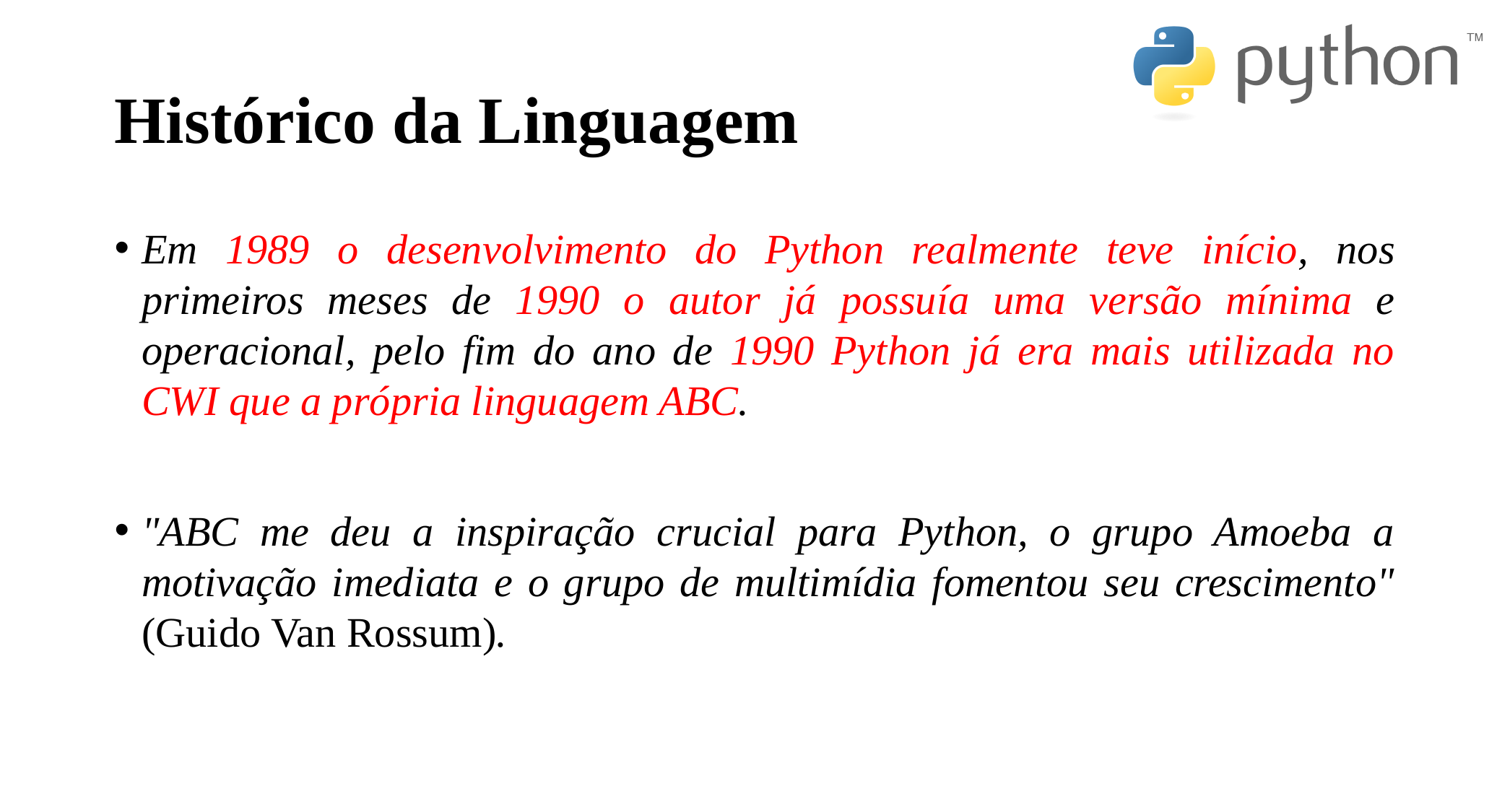

# Histórico da Linguagem
Em 1989 o desenvolvimento do Python realmente teve início, nos primeiros meses de 1990 o autor já possuía uma versão mínima e operacional, pelo fim do ano de 1990 Python já era mais utilizada no CWI que a própria linguagem ABC.

"ABC me deu a inspiração crucial para Python, o grupo Amoeba a motivação imediata e o grupo de multimídia fomentou seu crescimento" (Guido Van Rossum).
11